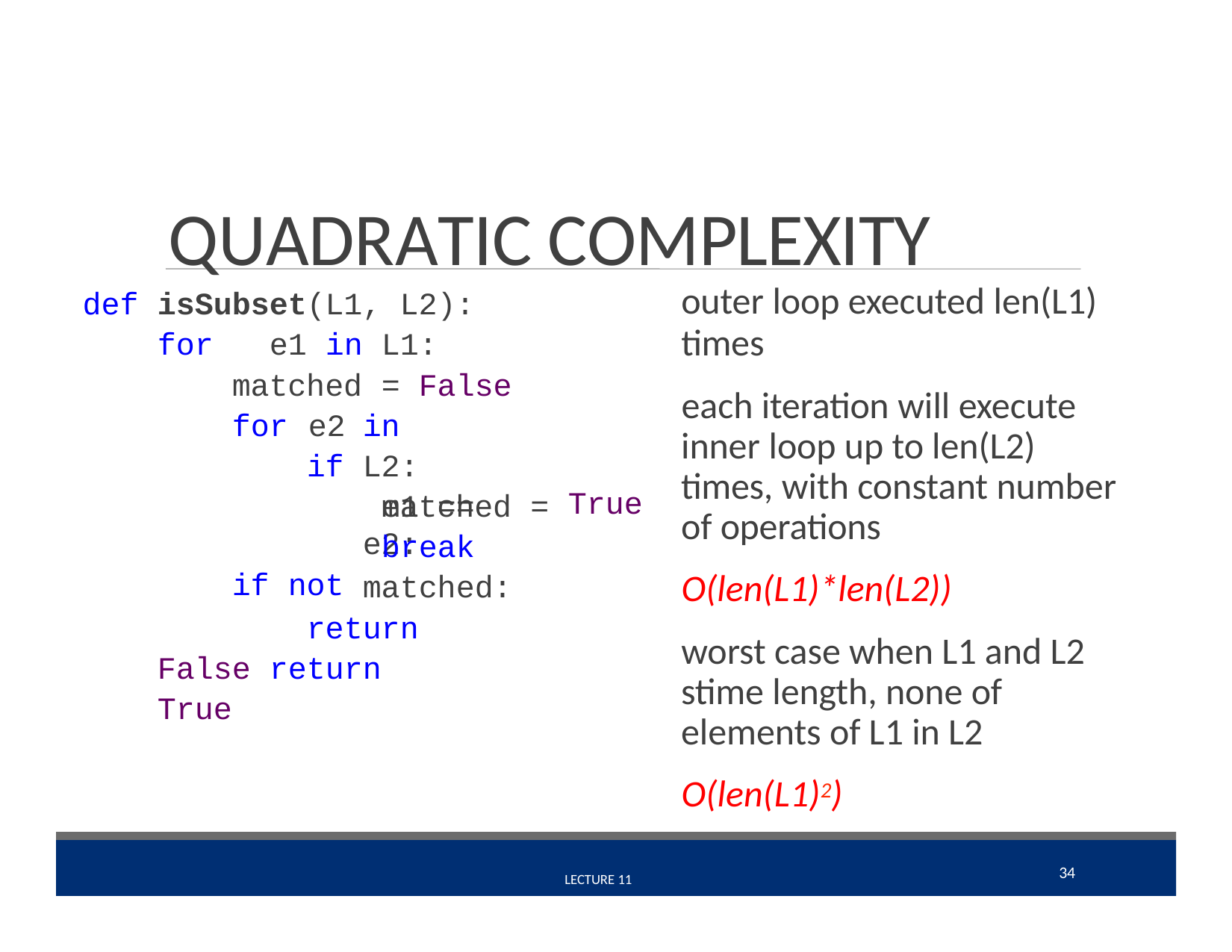

# QUADRATIC COMPLEXITY

outer loop executed len(L1)
times
each iteration will execute inner loop up to len(L2) times, with constant number of operations
O(len(L1)*len(L2))
worst case when L1 and L2 stime length, none of elements of L1 in L2
O(len(L1)2)
def	isSubset(L1, L2): for	e1 in	L1:
matched for	e2
if
= False in	L2:
e1 == e2:
matched = break
matched:
True
if not
return	False return	True

34
 LECTURE 11